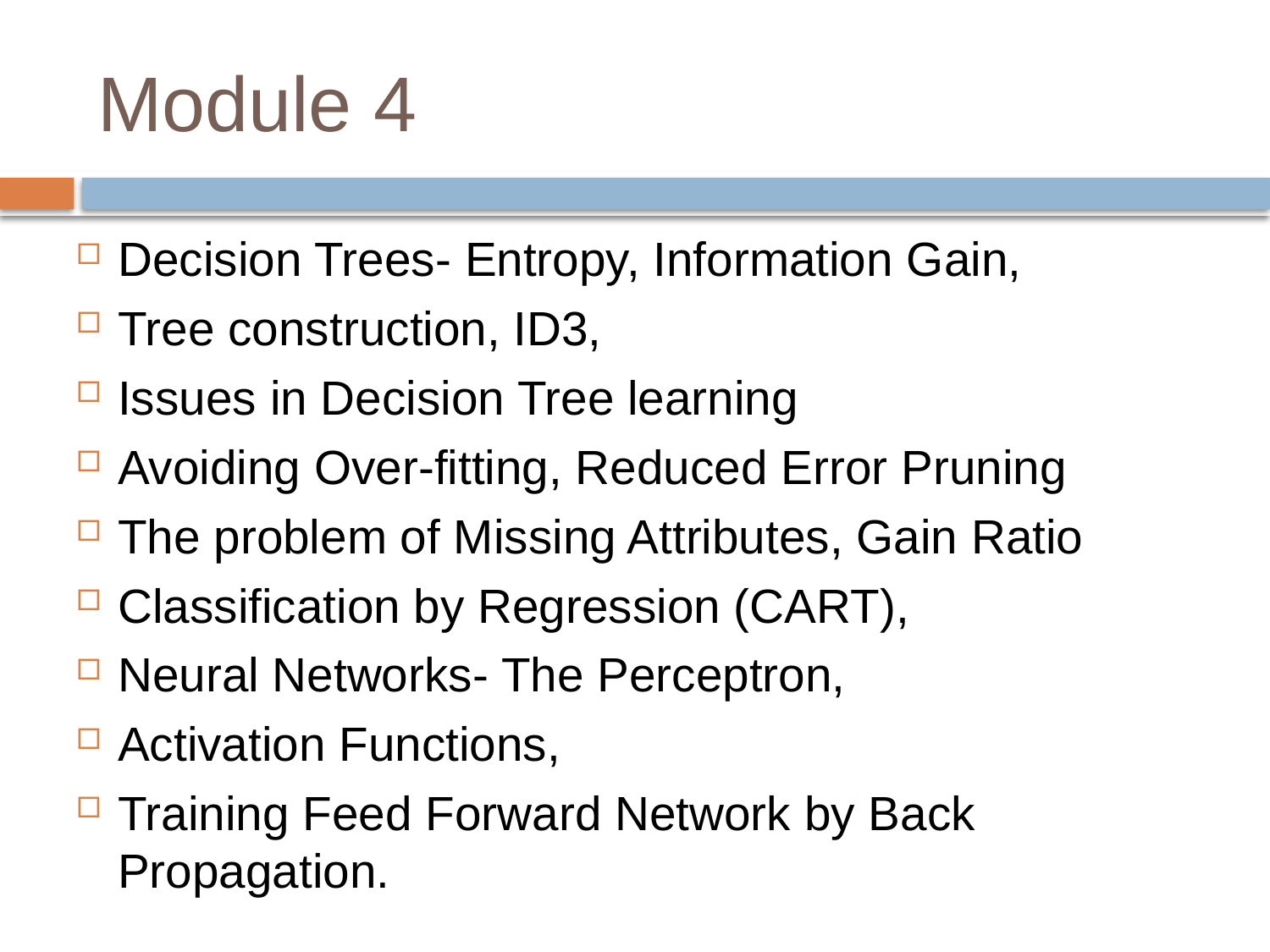

# Module 4
Decision Trees- Entropy, Information Gain,
Tree construction, ID3,
Issues in Decision Tree learning
Avoiding Over-fitting, Reduced Error Pruning
The problem of Missing Attributes, Gain Ratio
Classification by Regression (CART),
Neural Networks- The Perceptron,
Activation Functions,
Training Feed Forward Network by Back Propagation.